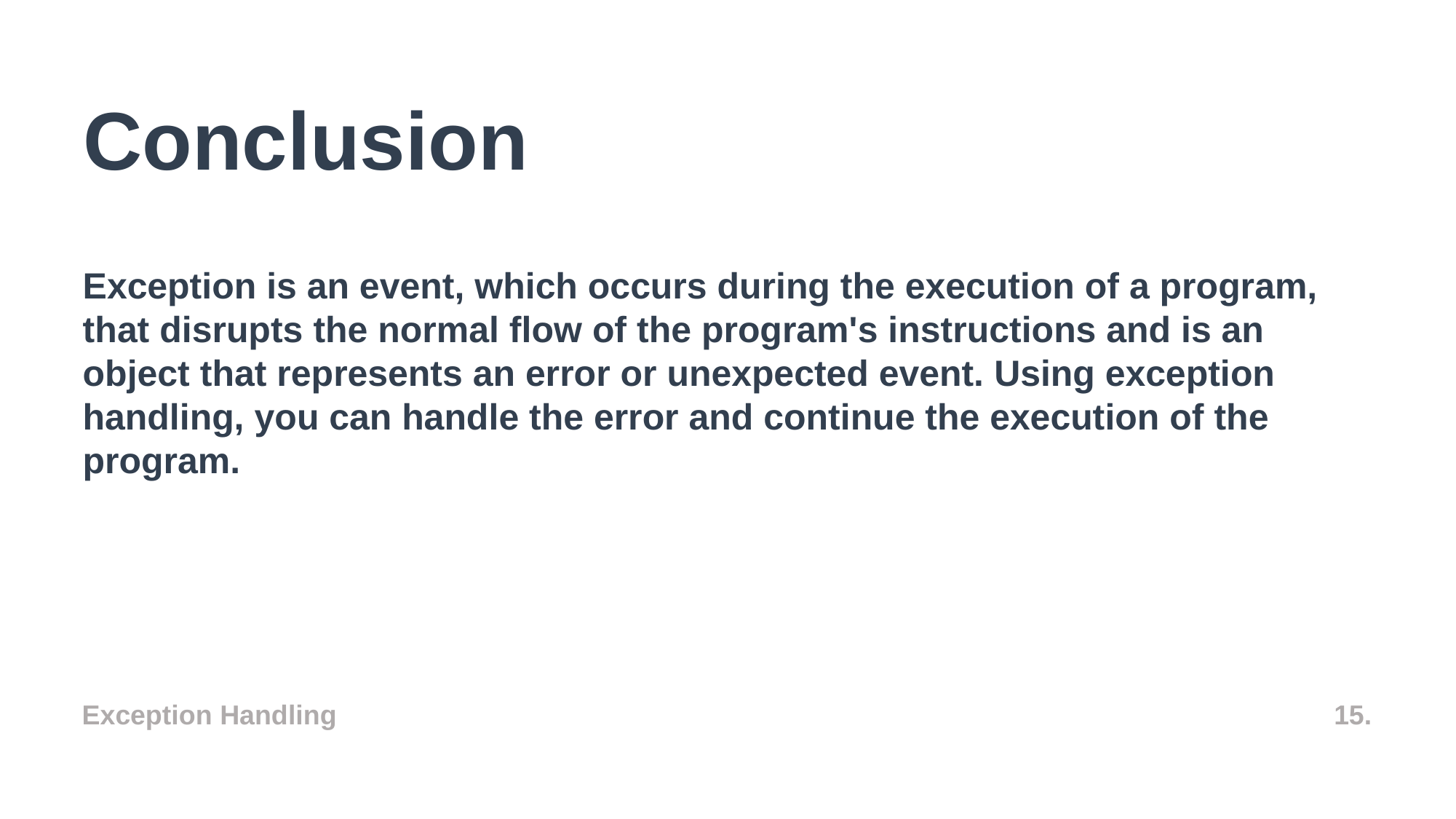

Conclusion
Exception is an event, which occurs during the execution of a program, that disrupts the normal flow of the program's instructions and is an object that represents an error or unexpected event. Using exception handling, you can handle the error and continue the execution of the program.
Exception Handling
15.